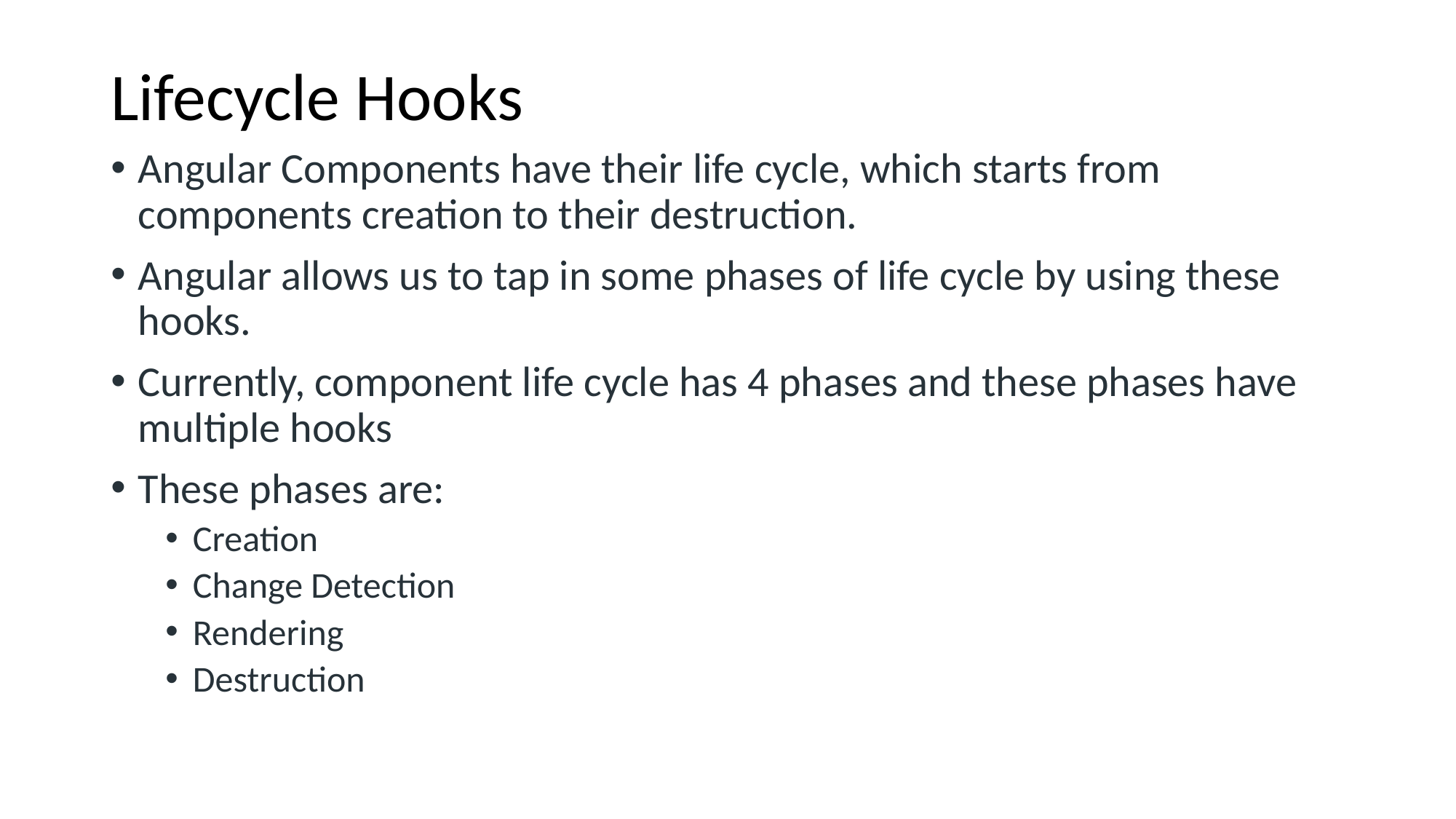

# Lifecycle Hooks
Angular Components have their life cycle, which starts from components creation to their destruction.
Angular allows us to tap in some phases of life cycle by using these hooks.
Currently, component life cycle has 4 phases and these phases have multiple hooks
These phases are:
Creation
Change Detection
Rendering
Destruction